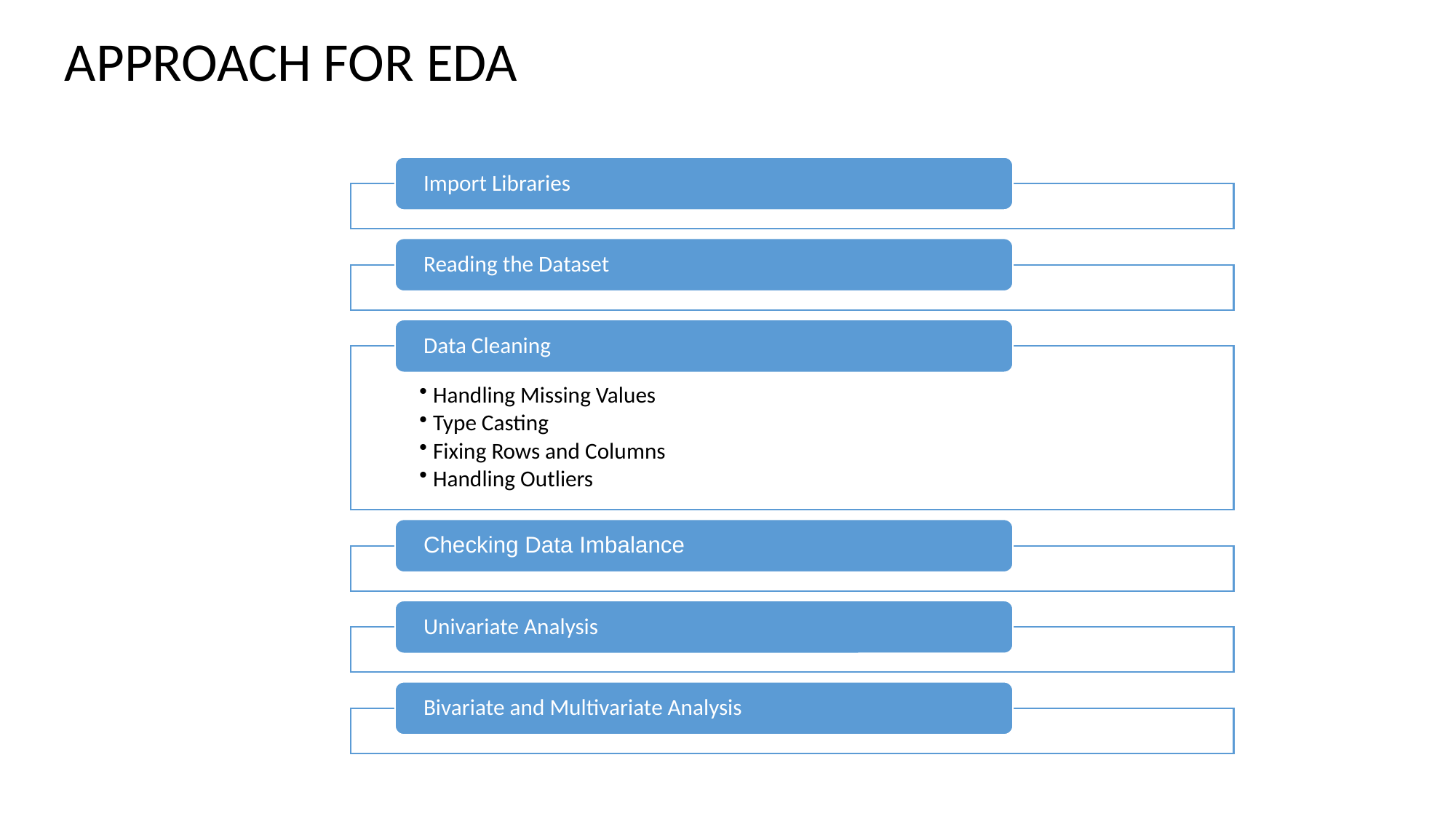

APPROACH FOR EDA
Import Libraries
Reading the Dataset
Handling Missing Values
Type Casting
Fixing Rows and Columns
Handling Outliers
Data Cleaning
Checking Data Imbalance
Univariate Analysis
Bivariate and Multivariate Analysis